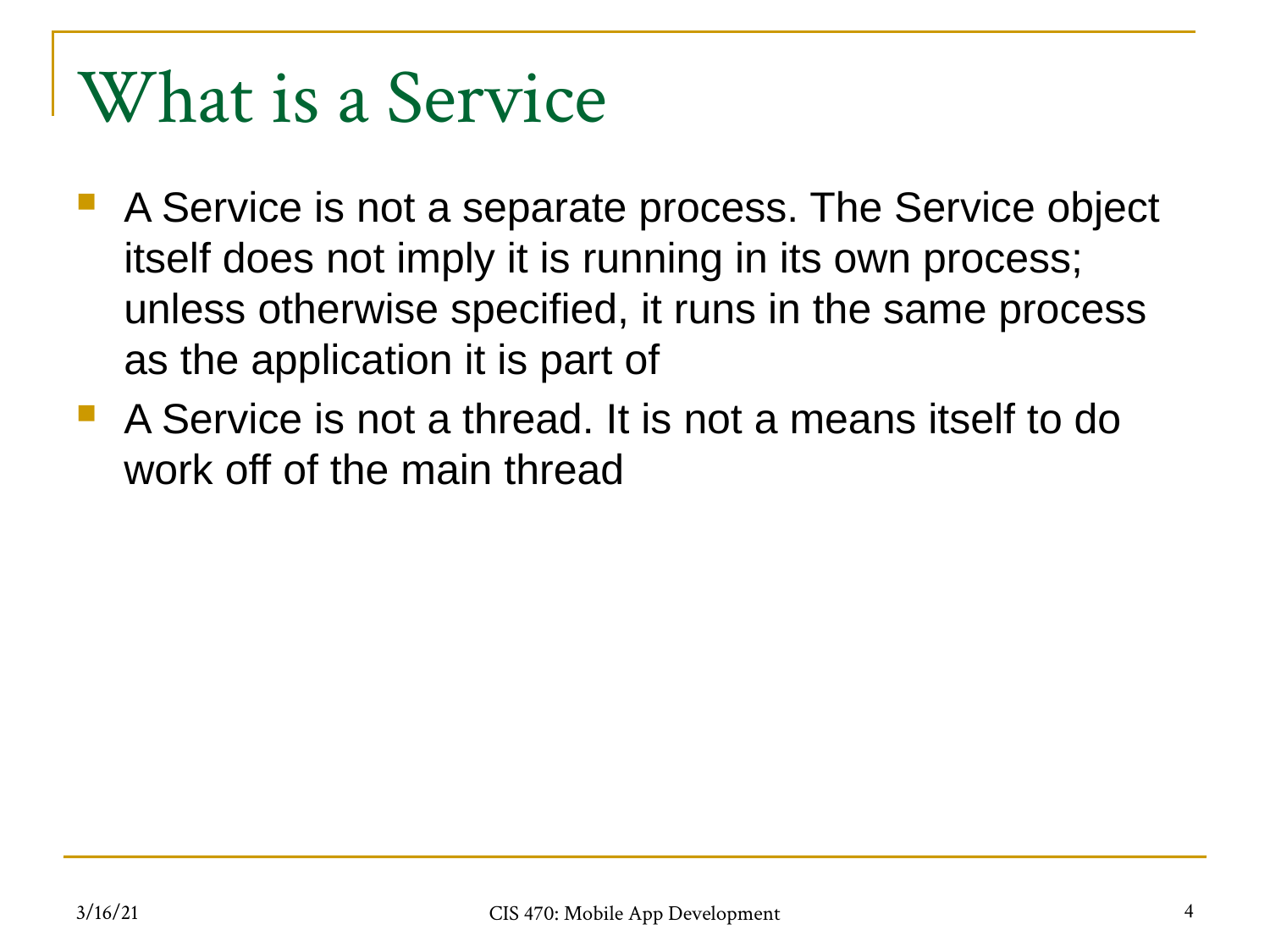

What is a Service
A Service is not a separate process. The Service object itself does not imply it is running in its own process; unless otherwise specified, it runs in the same process as the application it is part of
A Service is not a thread. It is not a means itself to do work off of the main thread
3/16/21
4
CIS 470: Mobile App Development